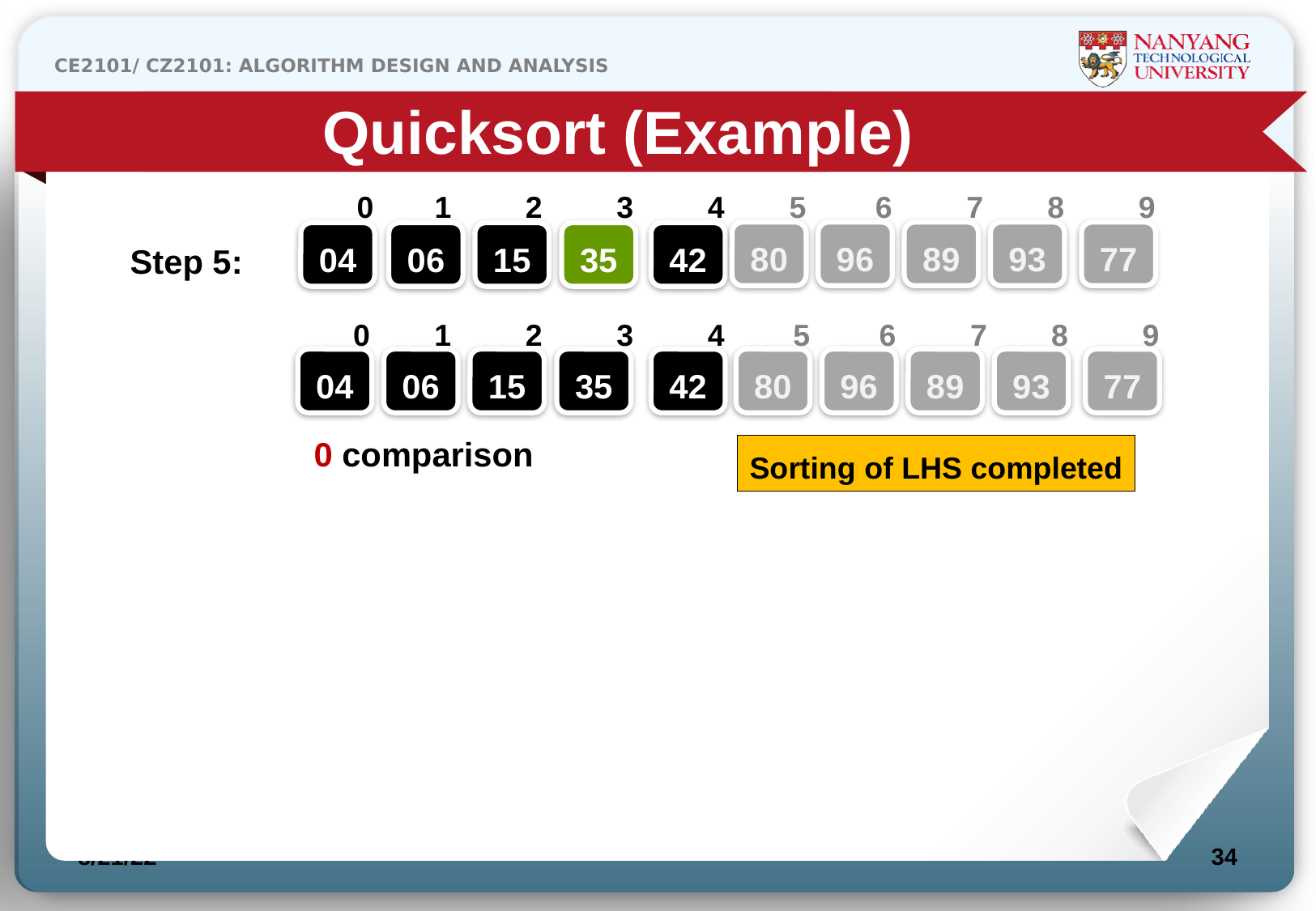

Quicksort (Example)
0
1
2
3
4
5
6
7
8
9
80
96
89
93
77
04
06
15
35
42
Step 5:
0
1
2
3
4
5
6
7
8
9
04
06
15
35
42
80
96
89
93
77
0 comparison
Sorting of LHS completed